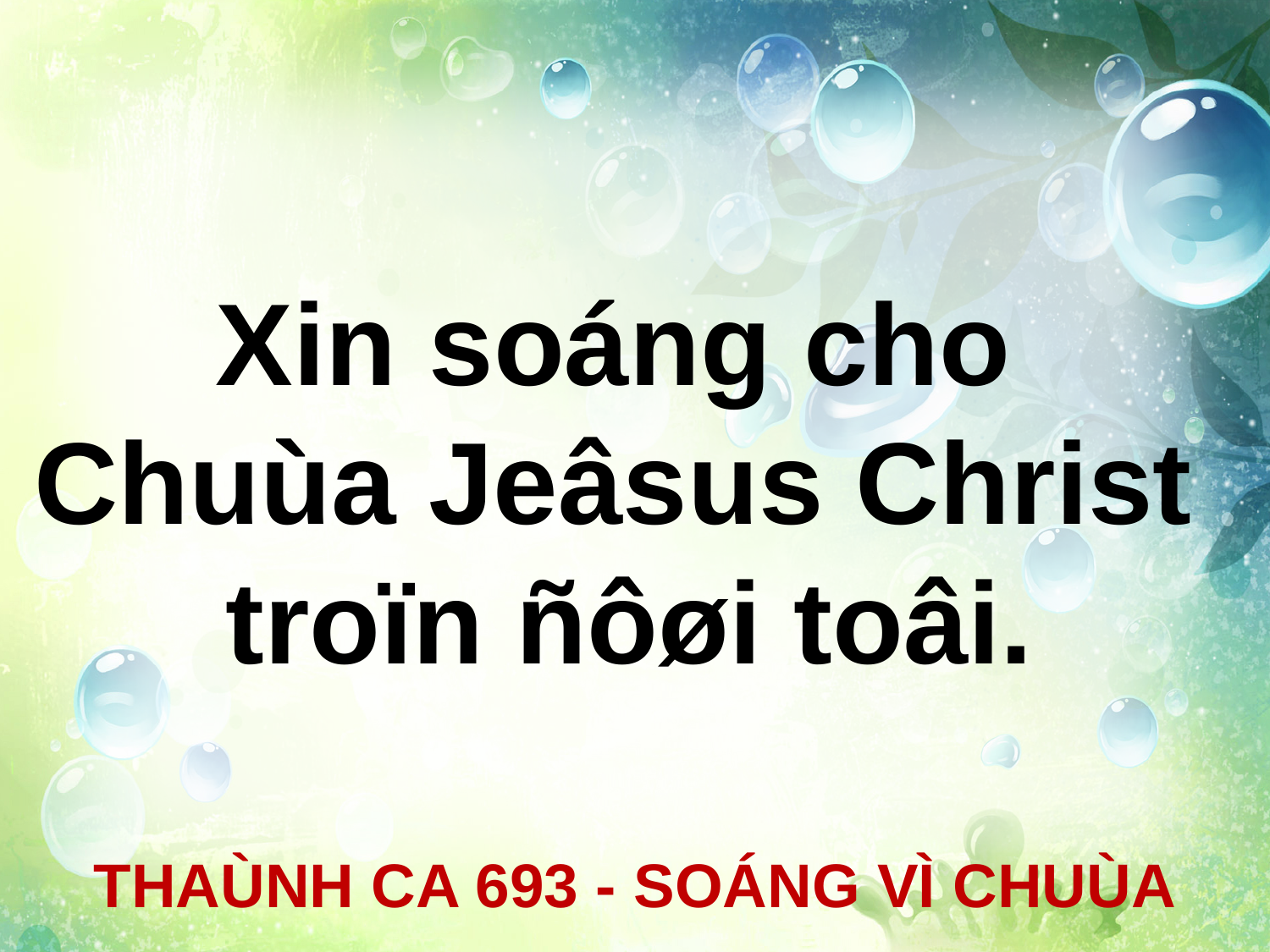

Xin soáng cho
Chuùa Jeâsus Christ
troïn ñôøi toâi.
THAÙNH CA 693 - SOÁNG VÌ CHUÙA